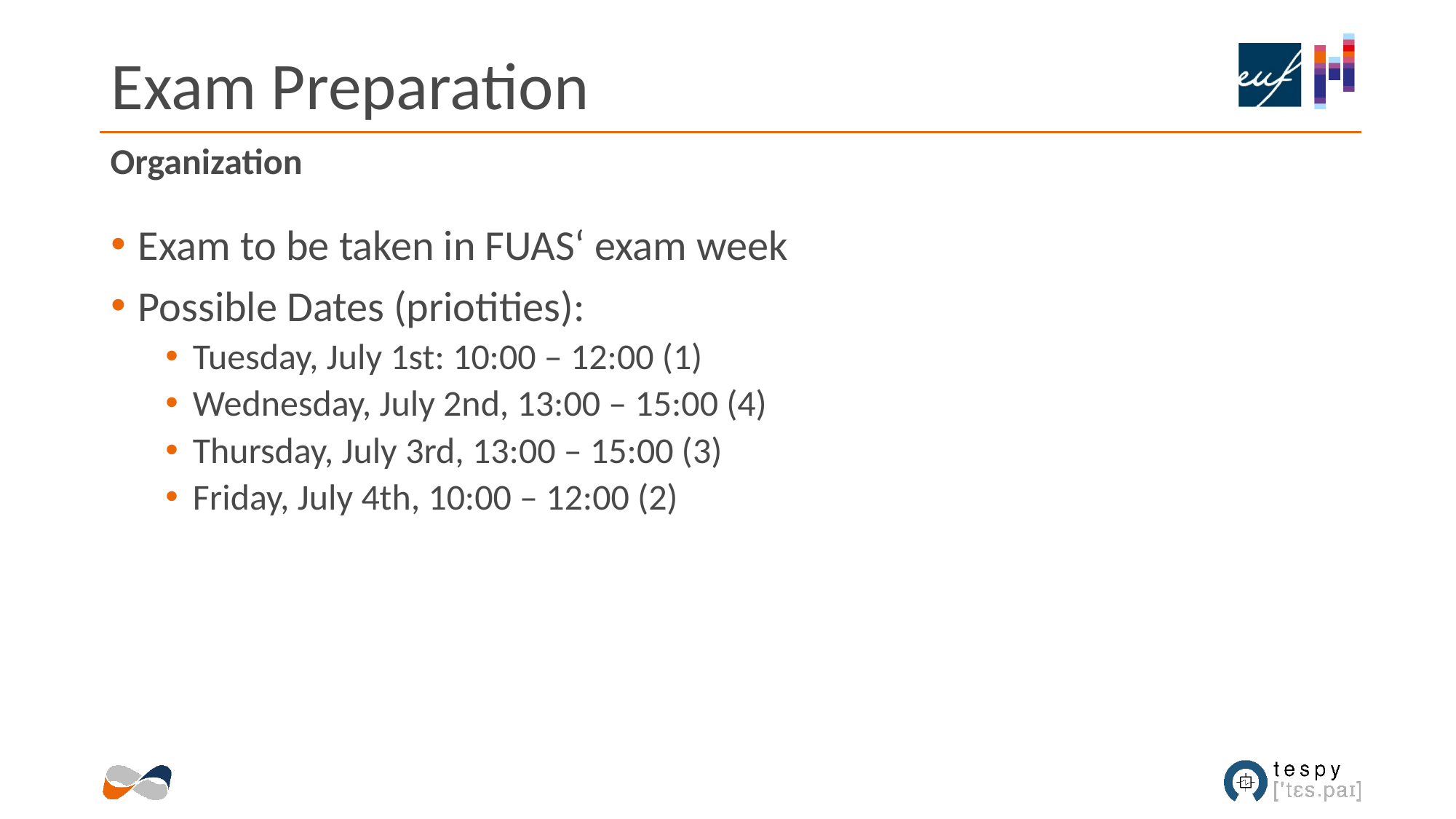

# Exam Preparation
Organization

Exam to be taken in FUAS‘ exam week
Possible Dates (priotities):
Tuesday, July 1st: 10:00 – 12:00 (1)
Wednesday, July 2nd, 13:00 – 15:00 (4)
Thursday, July 3rd, 13:00 – 15:00 (3)
Friday, July 4th, 10:00 – 12:00 (2)